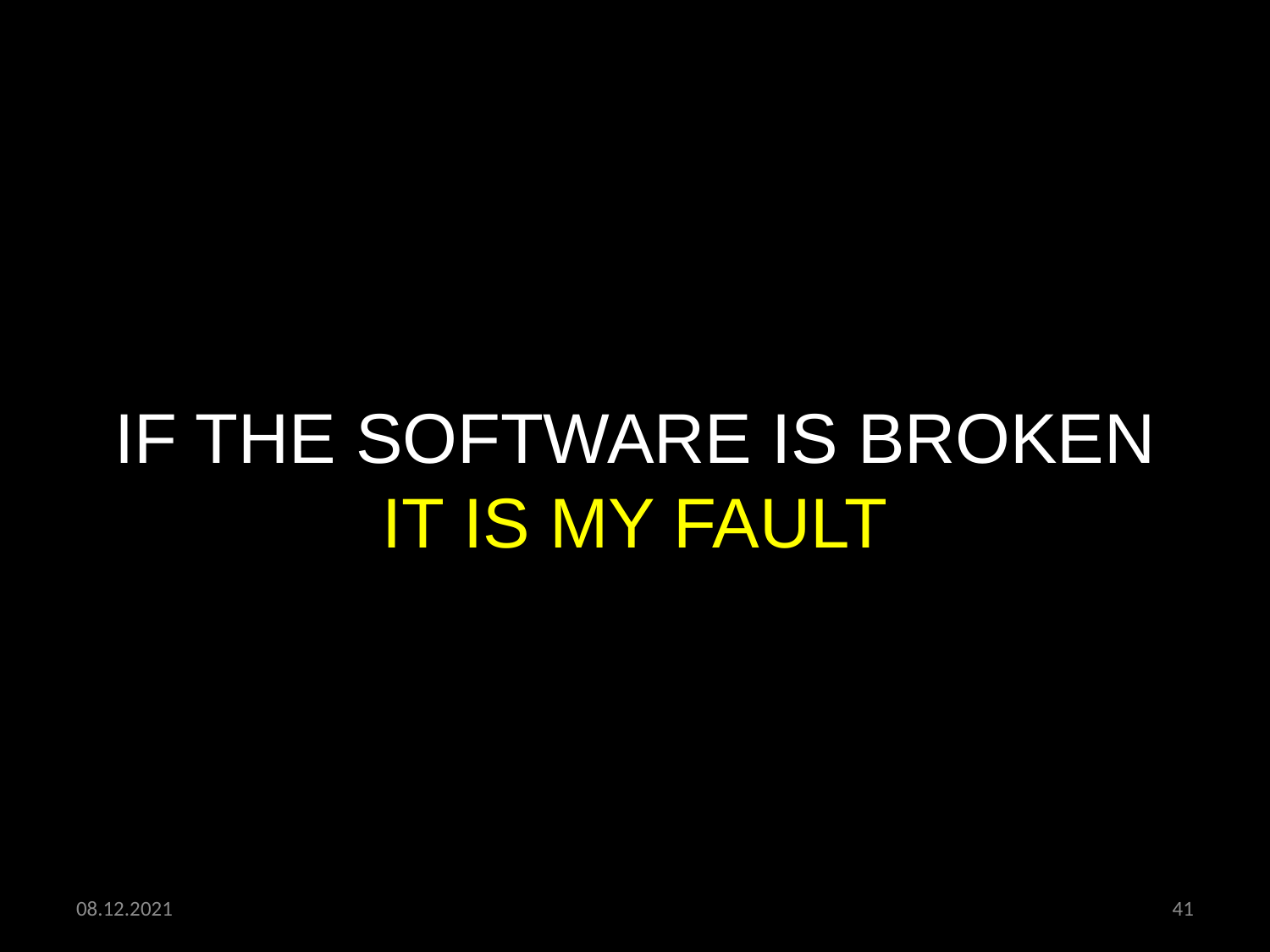

IF THE SOFTWARE IS BROKEN
IT IS MY FAULT
08.12.2021
41